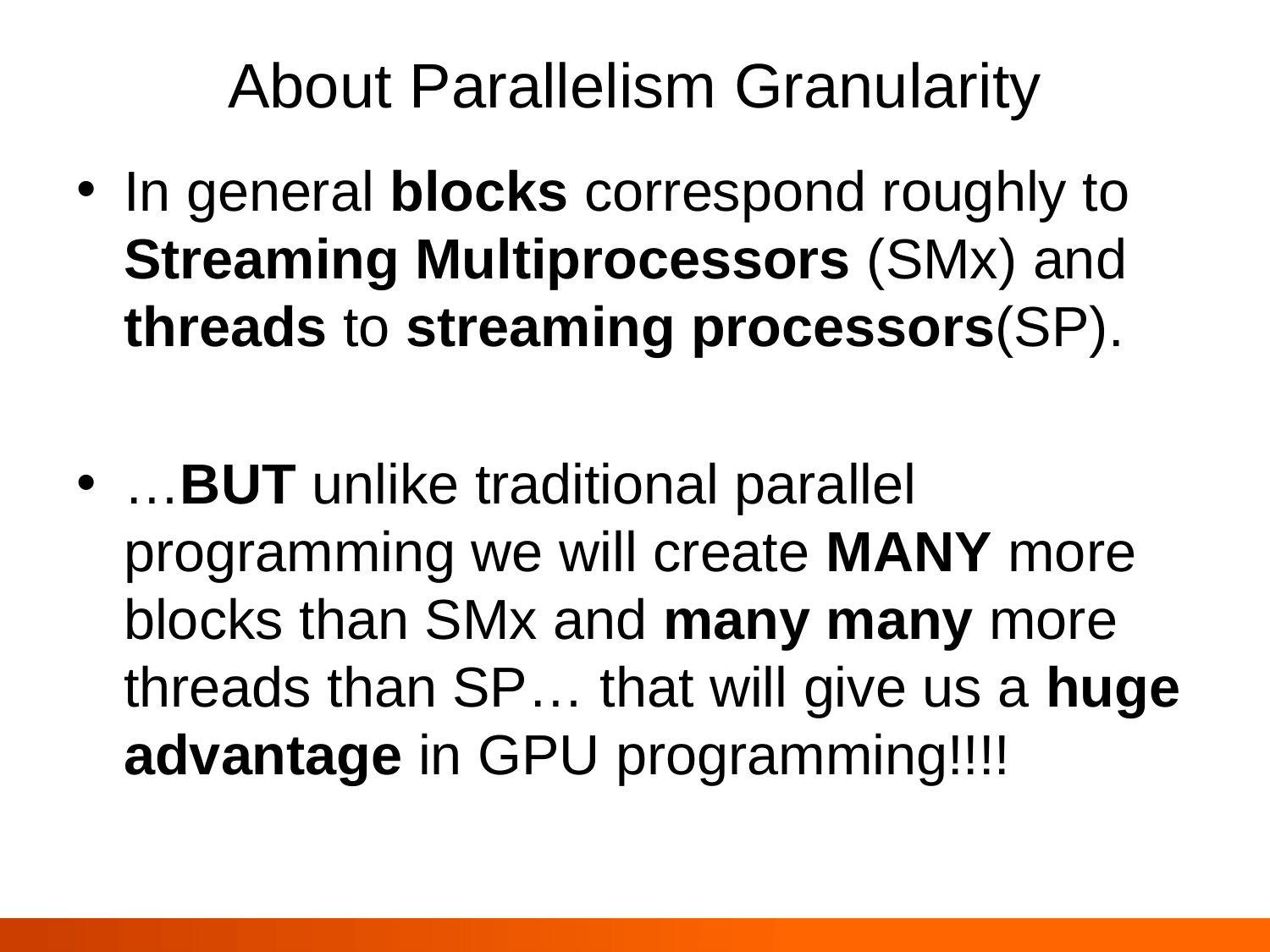

# About Parallelism Granularity
In general blocks correspond roughly to  Streaming Multiprocessors (SMx) and threads to streaming processors(SP).

…BUT unlike traditional parallel programming we will create MANY more blocks than SMx and many many more threads than SP… that will give us a huge advantage in GPU programming!!!!